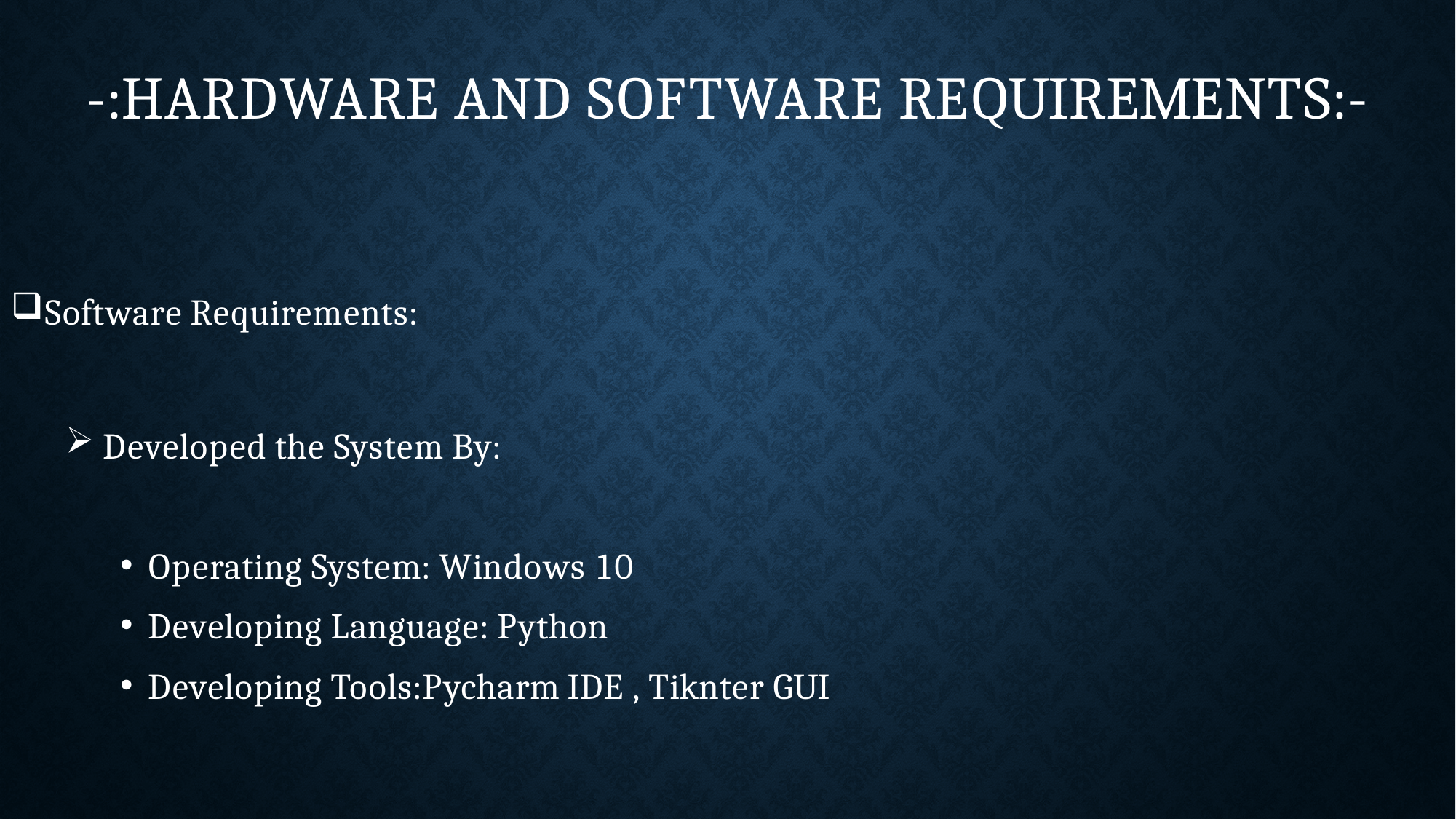

# -:Hardware And Software Requirements:-
Software Requirements:

 Developed the System By:

Operating System: Windows 10
Developing Language: Python
Developing Tools:Pycharm IDE , Tiknter GUI